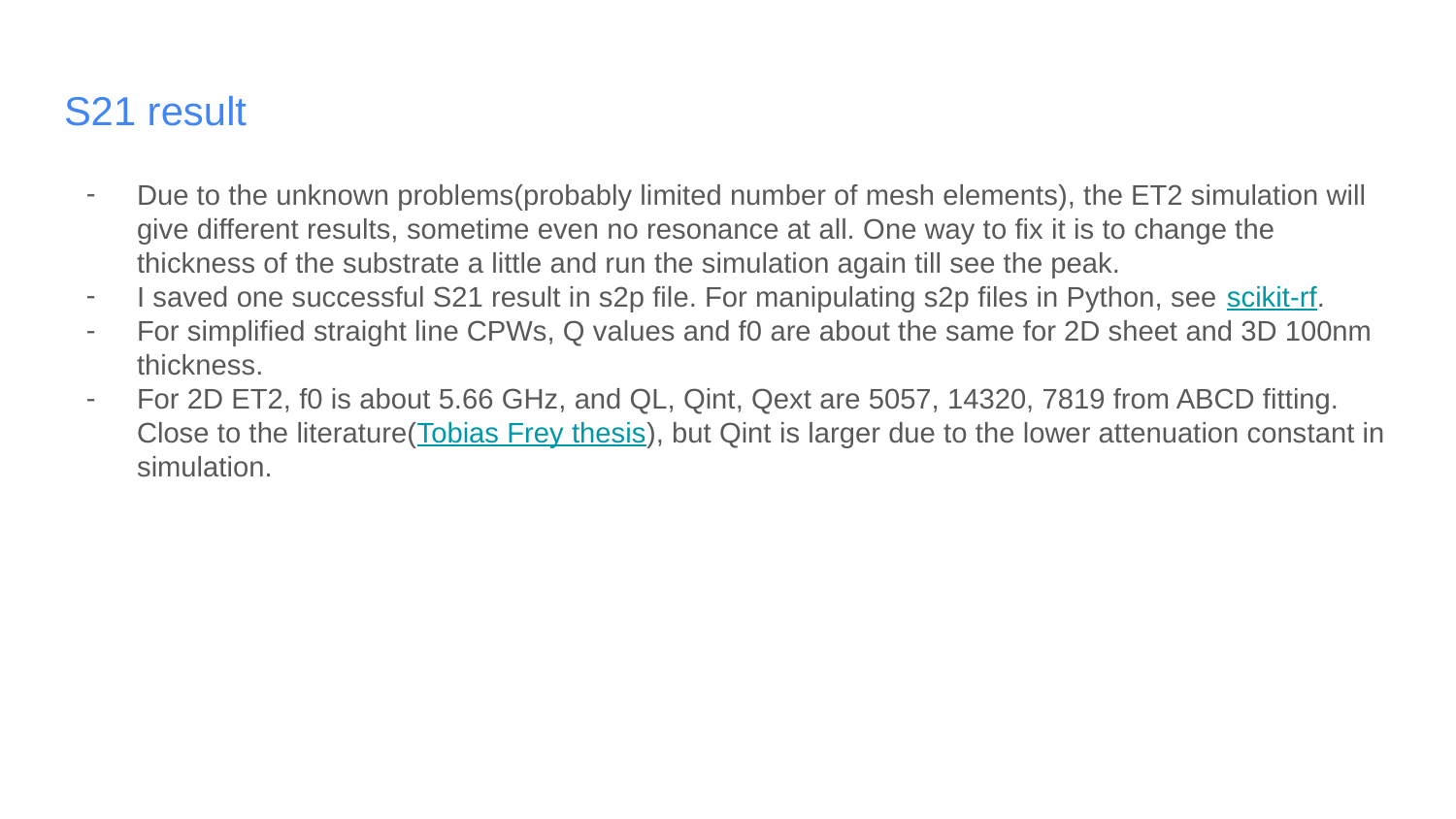

# S21 result
Due to the unknown problems(probably limited number of mesh elements), the ET2 simulation will give different results, sometime even no resonance at all. One way to fix it is to change the thickness of the substrate a little and run the simulation again till see the peak.
I saved one successful S21 result in s2p file. For manipulating s2p files in Python, see scikit-rf.
For simplified straight line CPWs, Q values and f0 are about the same for 2D sheet and 3D 100nm thickness.
For 2D ET2, f0 is about 5.66 GHz, and QL, Qint, Qext are 5057, 14320, 7819 from ABCD fitting. Close to the literature(Tobias Frey thesis), but Qint is larger due to the lower attenuation constant in simulation.